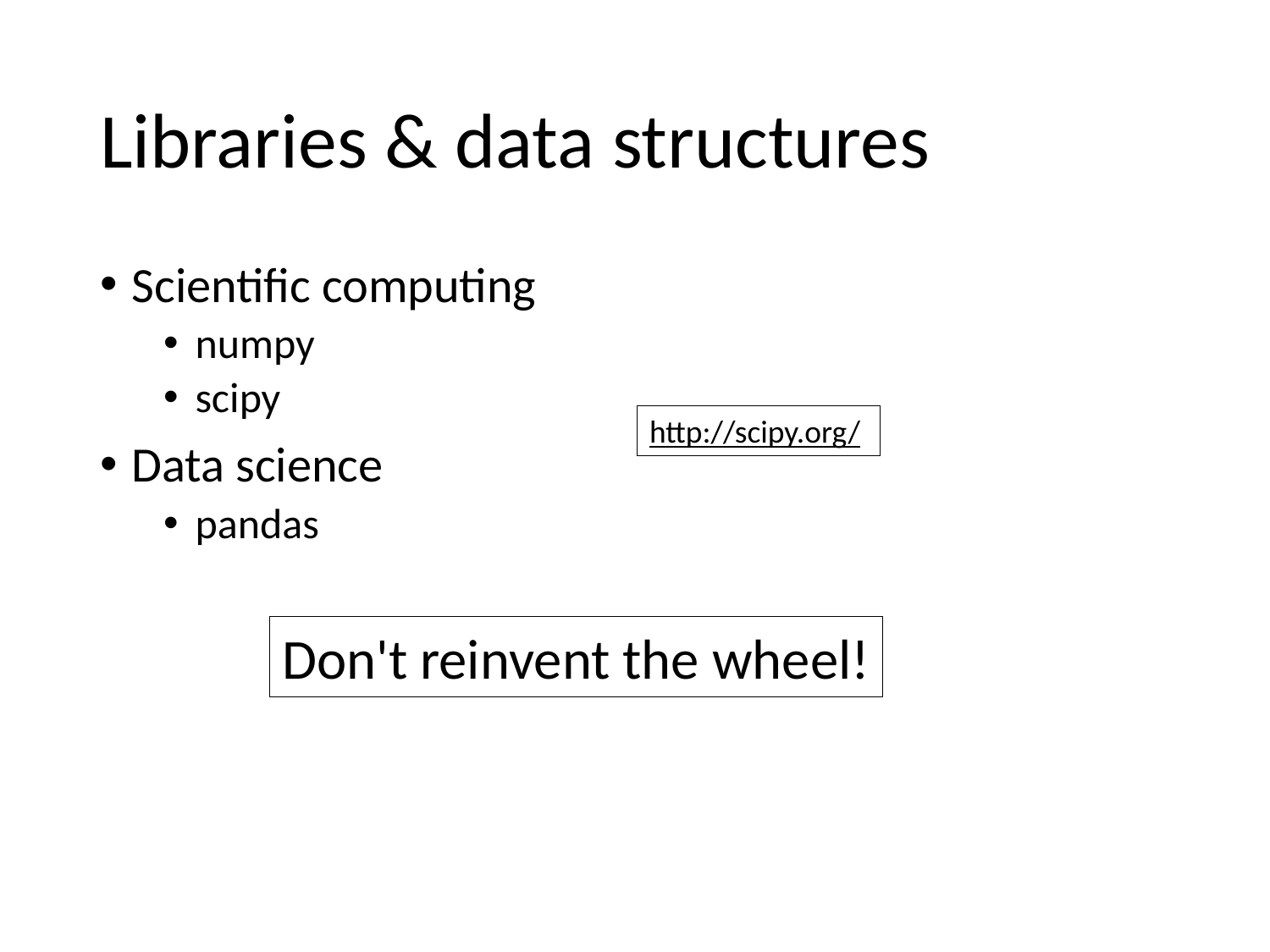

# Libraries & data structures
Scientific computing
numpy
scipy
Data science
pandas
http://scipy.org/
Don't reinvent the wheel!